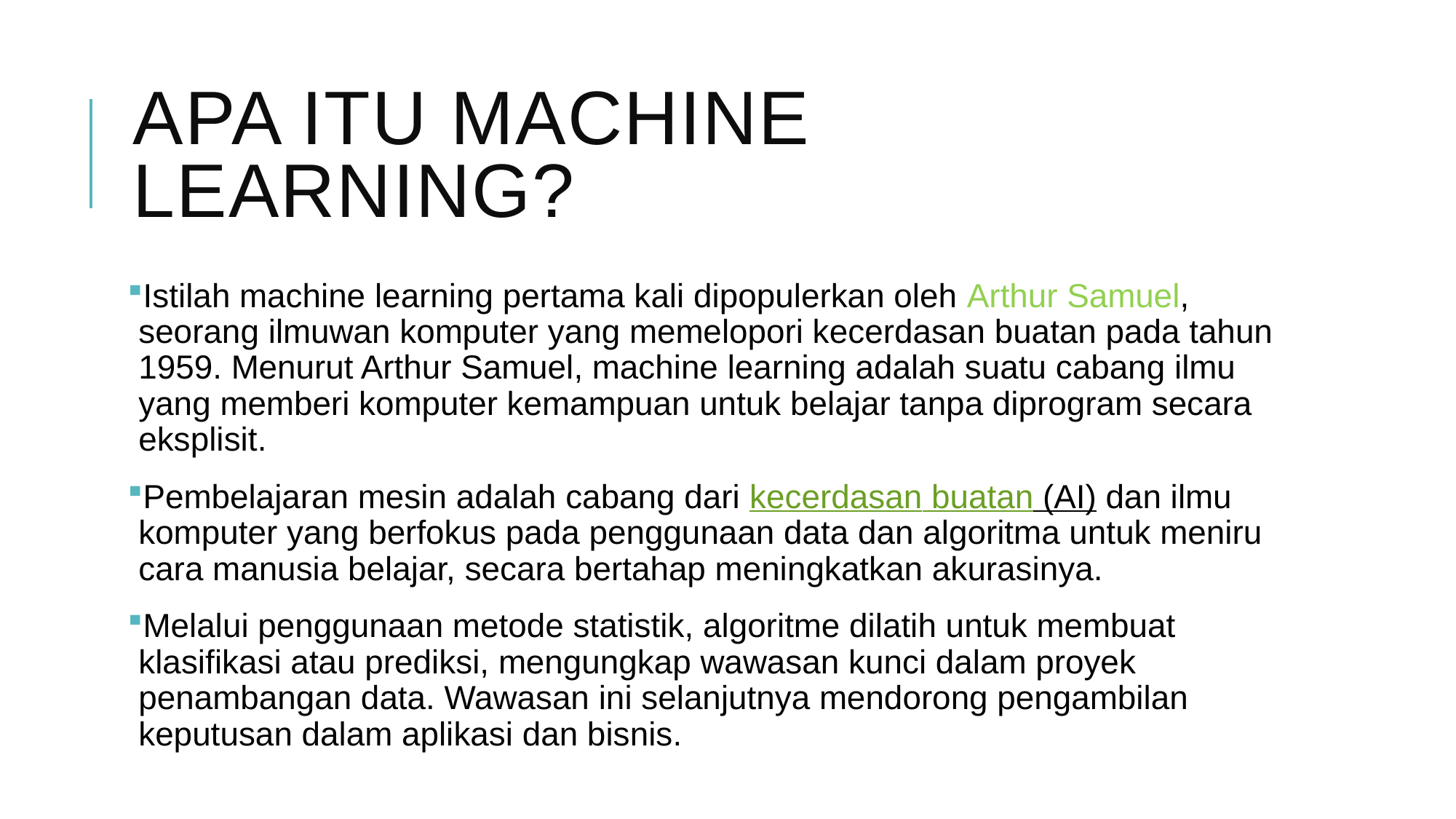

# Apa itu machine learning?
Istilah machine learning pertama kali dipopulerkan oleh Arthur Samuel, seorang ilmuwan komputer yang memelopori kecerdasan buatan pada tahun 1959. Menurut Arthur Samuel, machine learning adalah suatu cabang ilmu yang memberi komputer kemampuan untuk belajar tanpa diprogram secara eksplisit.
Pembelajaran mesin adalah cabang dari kecerdasan buatan (AI) dan ilmu komputer yang berfokus pada penggunaan data dan algoritma untuk meniru cara manusia belajar, secara bertahap meningkatkan akurasinya.
Melalui penggunaan metode statistik, algoritme dilatih untuk membuat klasifikasi atau prediksi, mengungkap wawasan kunci dalam proyek penambangan data. Wawasan ini selanjutnya mendorong pengambilan keputusan dalam aplikasi dan bisnis.